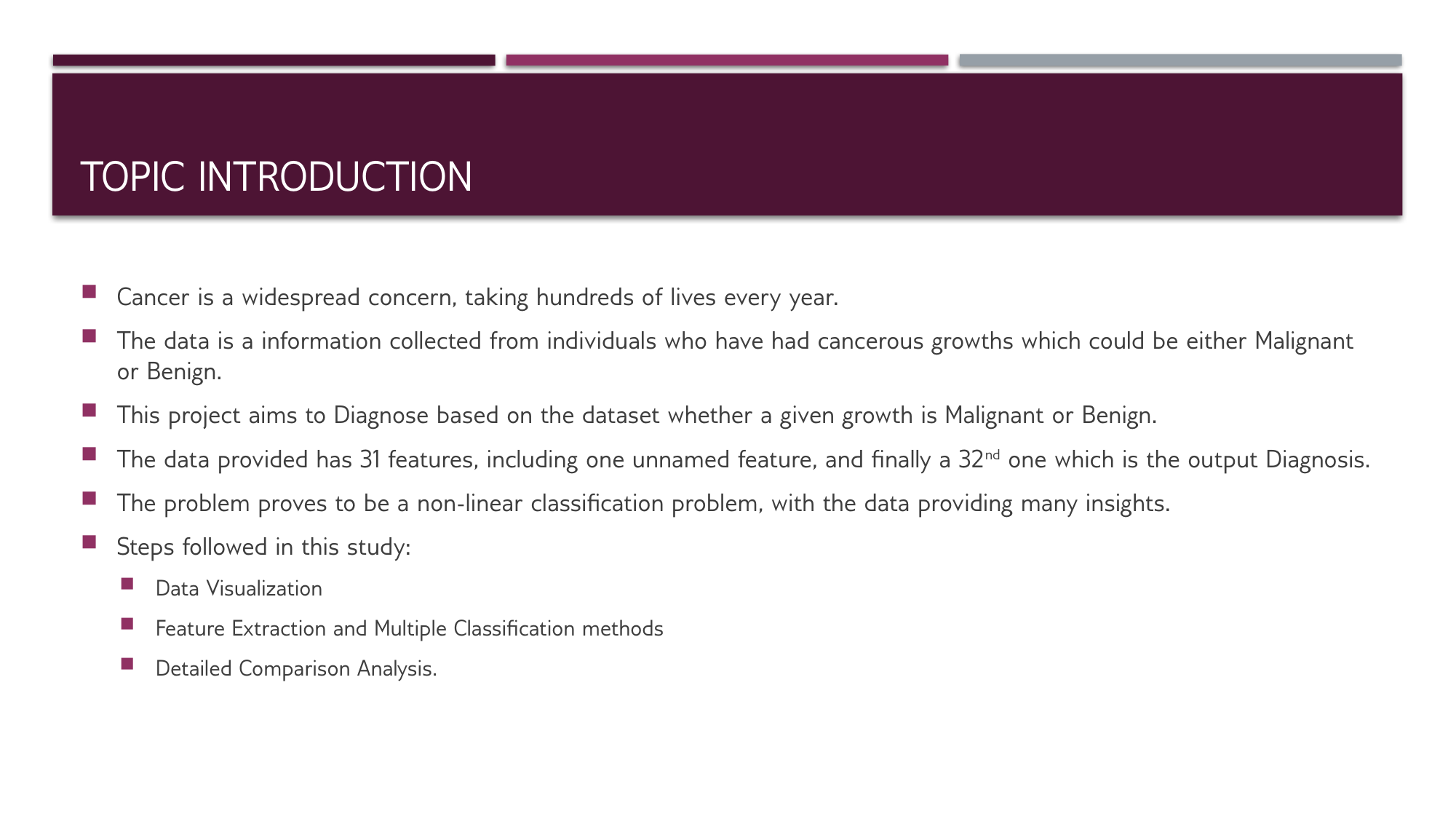

# Topic introduction
Cancer is a widespread concern, taking hundreds of lives every year.
The data is a information collected from individuals who have had cancerous growths which could be either Malignant or Benign.
This project aims to Diagnose based on the dataset whether a given growth is Malignant or Benign.
The data provided has 31 features, including one unnamed feature, and finally a 32nd one which is the output Diagnosis.
The problem proves to be a non-linear classification problem, with the data providing many insights.
Steps followed in this study:
Data Visualization
Feature Extraction and Multiple Classification methods
Detailed Comparison Analysis.